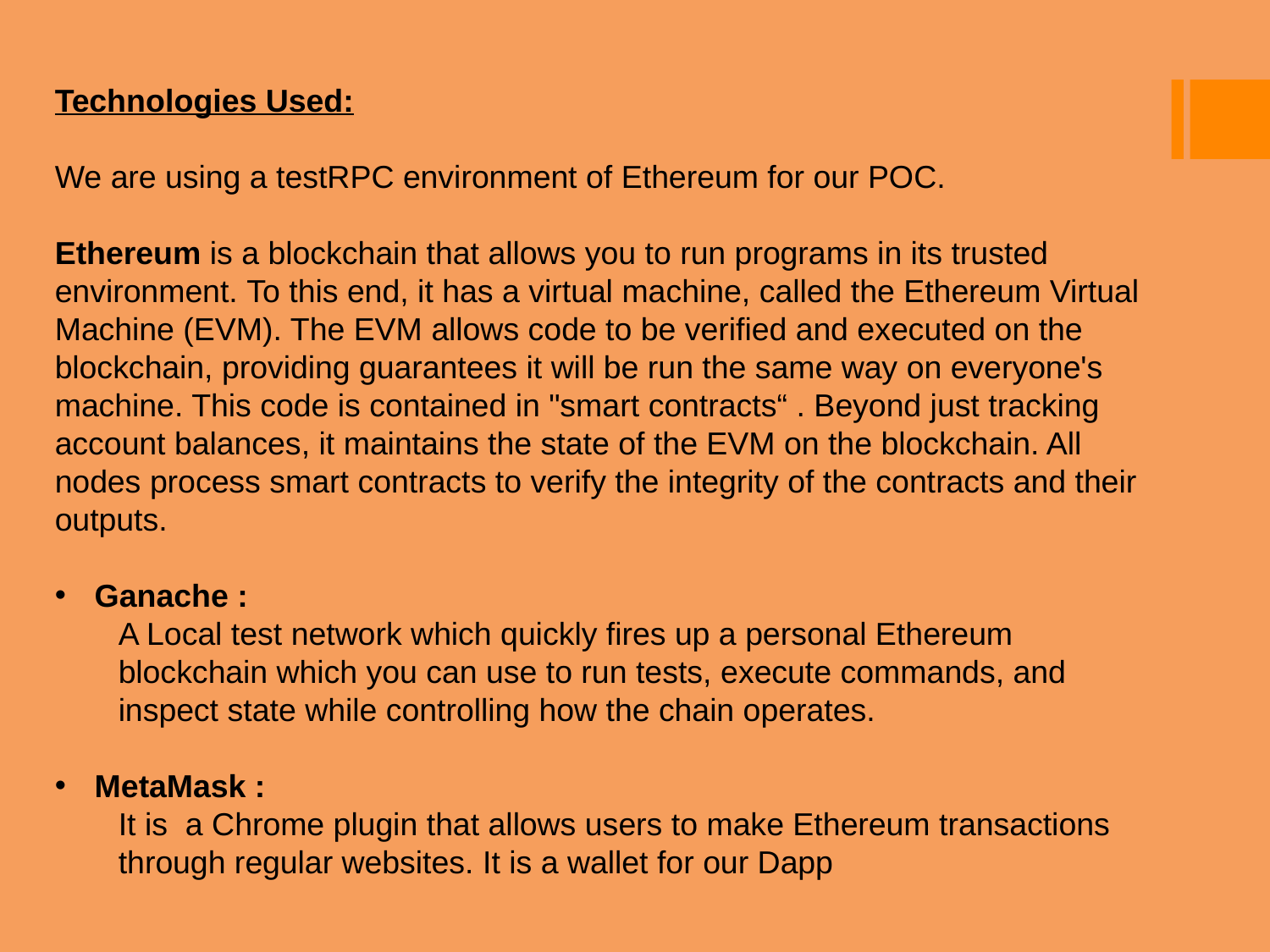

Technologies Used:

We are using a testRPC environment of Ethereum for our POC.

Ethereum is a blockchain that allows you to run programs in its trusted environment. To this end, it has a virtual machine, called the Ethereum Virtual Machine (EVM). The EVM allows code to be verified and executed on the blockchain, providing guarantees it will be run the same way on everyone's machine. This code is contained in "smart contracts“ . Beyond just tracking account balances, it maintains the state of the EVM on the blockchain. All nodes process smart contracts to verify the integrity of the contracts and their outputs.

Ganache :
A Local test network which quickly fires up a personal Ethereum blockchain which you can use to run tests, execute commands, and inspect state while controlling how the chain operates.

MetaMask :
It is  a Chrome plugin that allows users to make Ethereum transactions through regular websites. It is a wallet for our Dapp